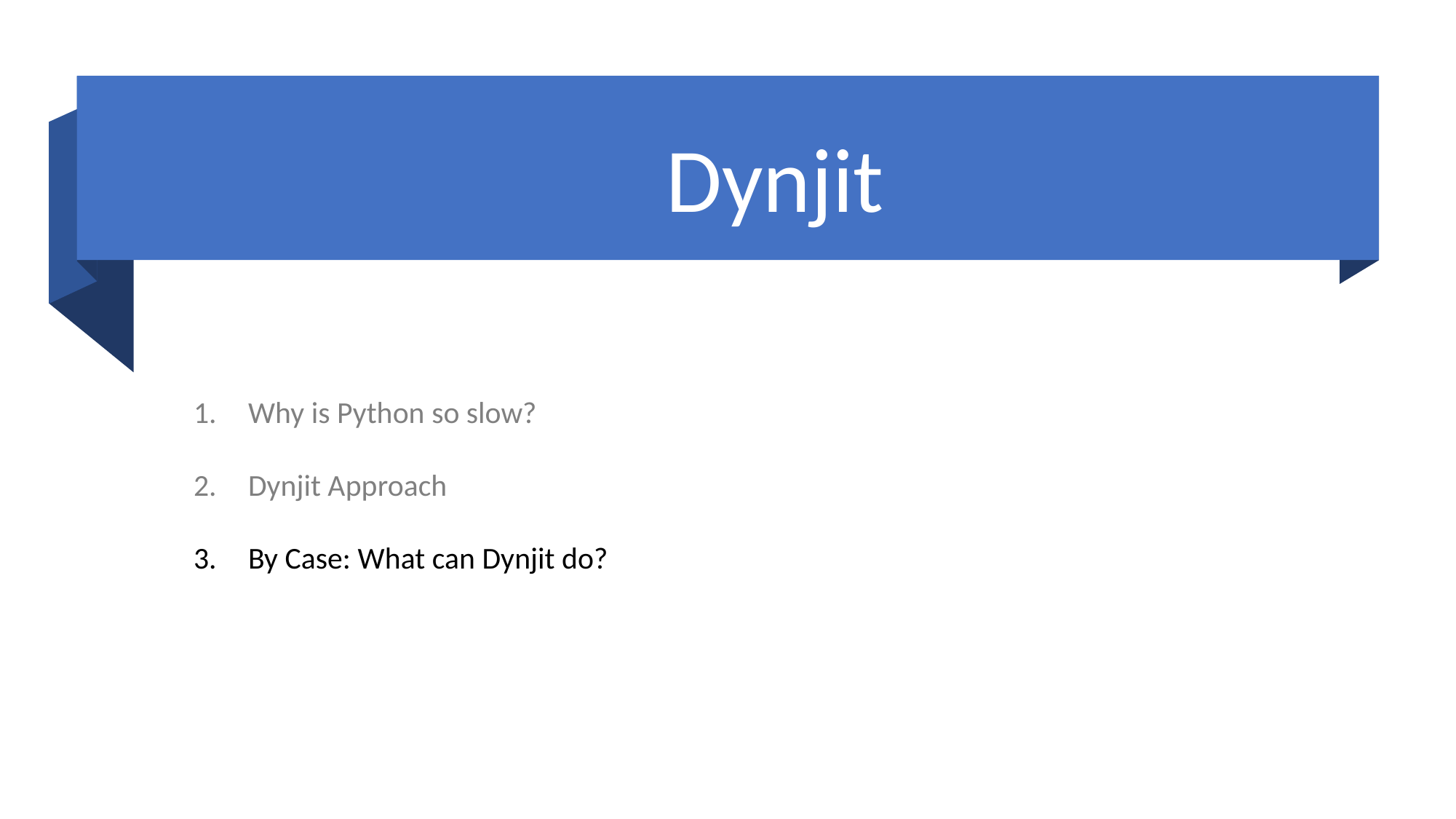

# Dynjit

Why is Python so slow?
Dynjit Approach
By Case: What can Dynjit do?